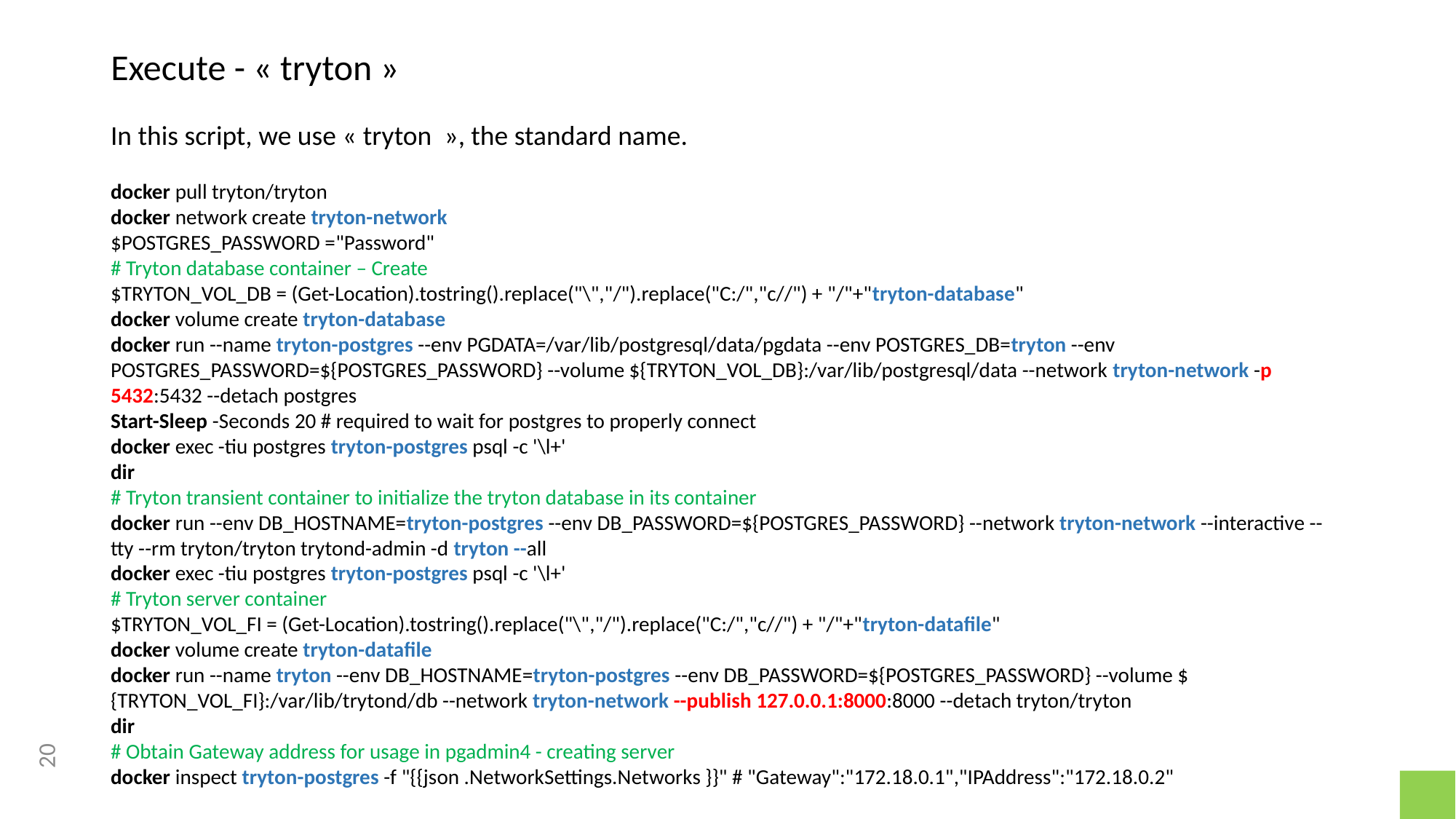

# Execute - « tryton »
In this script, we use « tryton  », the standard name.
docker pull tryton/tryton
docker network create tryton-network
$POSTGRES_PASSWORD ="Password"
# Tryton database container – Create
$TRYTON_VOL_DB = (Get-Location).tostring().replace("\","/").replace("C:/","c//") + "/"+"tryton-database"
docker volume create tryton-database
docker run --name tryton-postgres --env PGDATA=/var/lib/postgresql/data/pgdata --env POSTGRES_DB=tryton --env POSTGRES_PASSWORD=${POSTGRES_PASSWORD} --volume ${TRYTON_VOL_DB}:/var/lib/postgresql/data --network tryton-network -p 5432:5432 --detach postgres
Start-Sleep -Seconds 20 # required to wait for postgres to properly connect
docker exec -tiu postgres tryton-postgres psql -c '\l+'
dir
# Tryton transient container to initialize the tryton database in its container
docker run --env DB_HOSTNAME=tryton-postgres --env DB_PASSWORD=${POSTGRES_PASSWORD} --network tryton-network --interactive --tty --rm tryton/tryton trytond-admin -d tryton --all
docker exec -tiu postgres tryton-postgres psql -c '\l+'
# Tryton server container $TRYTON_VOL_FI = (Get-Location).tostring().replace("\","/").replace("C:/","c//") + "/"+"tryton-datafile" docker volume create tryton-datafile
docker run --name tryton --env DB_HOSTNAME=tryton-postgres --env DB_PASSWORD=${POSTGRES_PASSWORD} --volume ${TRYTON_VOL_FI}:/var/lib/trytond/db --network tryton-network --publish 127.0.0.1:8000:8000 --detach tryton/tryton
dir
# Obtain Gateway address for usage in pgadmin4 - creating server docker inspect tryton-postgres -f "{{json .NetworkSettings.Networks }}" # "Gateway":"172.18.0.1","IPAddress":"172.18.0.2"
20